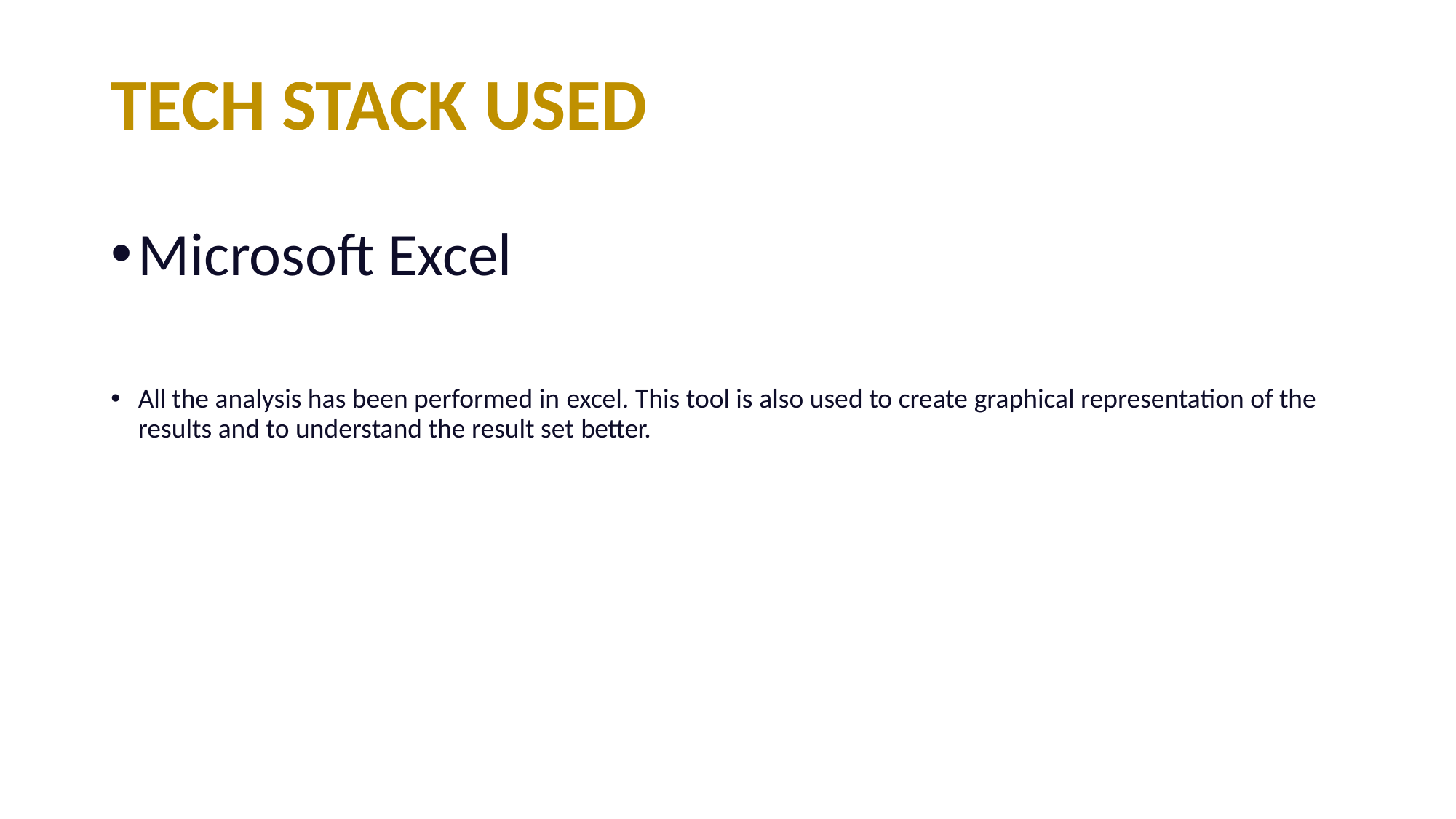

# TECH STACK USED
Microsoft Excel

All the analysis has been performed in excel. This tool is also used to create graphical representation of the results and to understand the result set better.